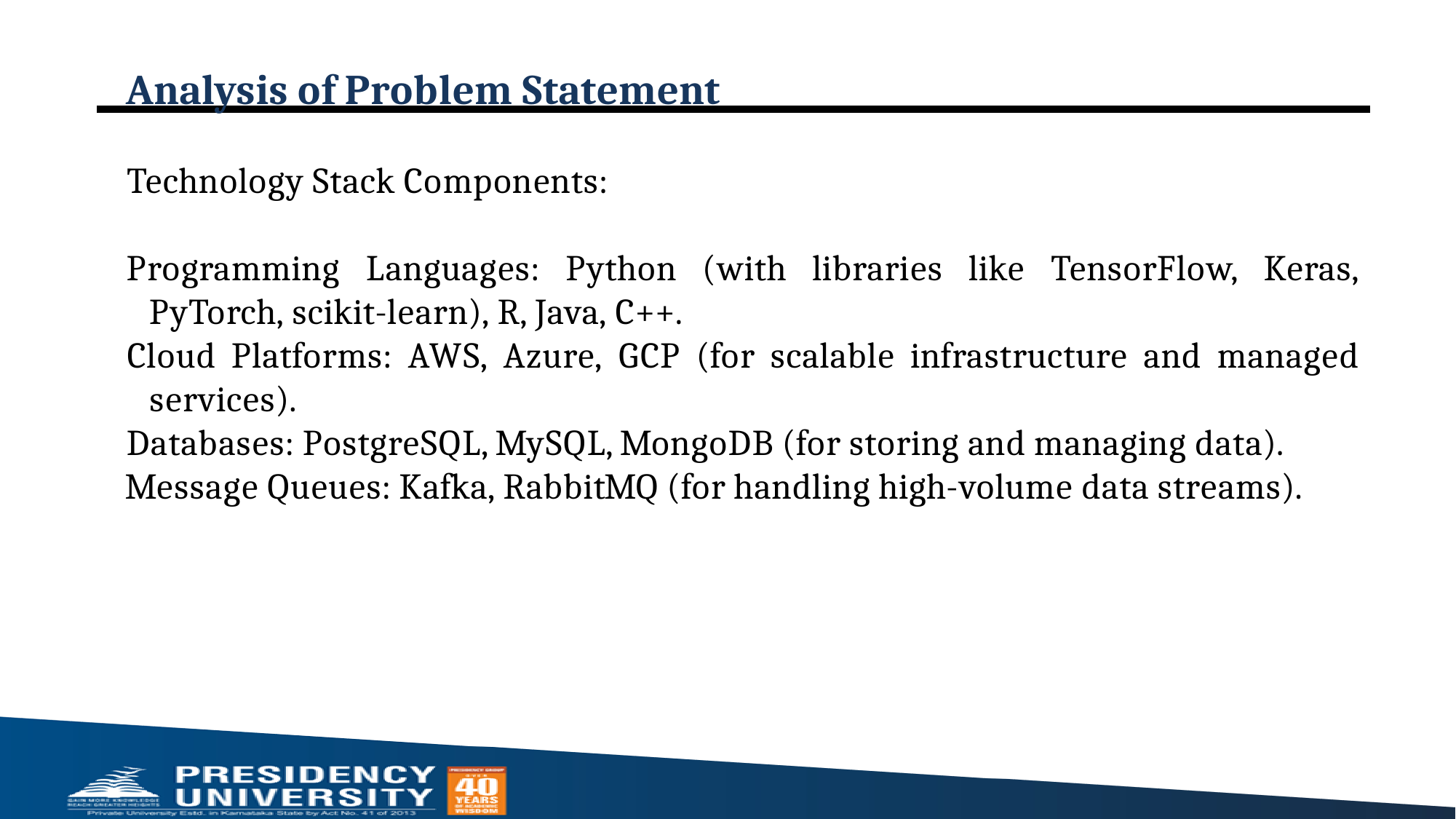

# Analysis of Problem Statement
Technology Stack Components:

Programming Languages: Python (with libraries like TensorFlow, Keras, PyTorch, scikit-learn), R, Java, C++.
Cloud Platforms: AWS, Azure, GCP (for scalable infrastructure and managed services).
Databases: PostgreSQL, MySQL, MongoDB (for storing and managing data).
Message Queues: Kafka, RabbitMQ (for handling high-volume data streams).